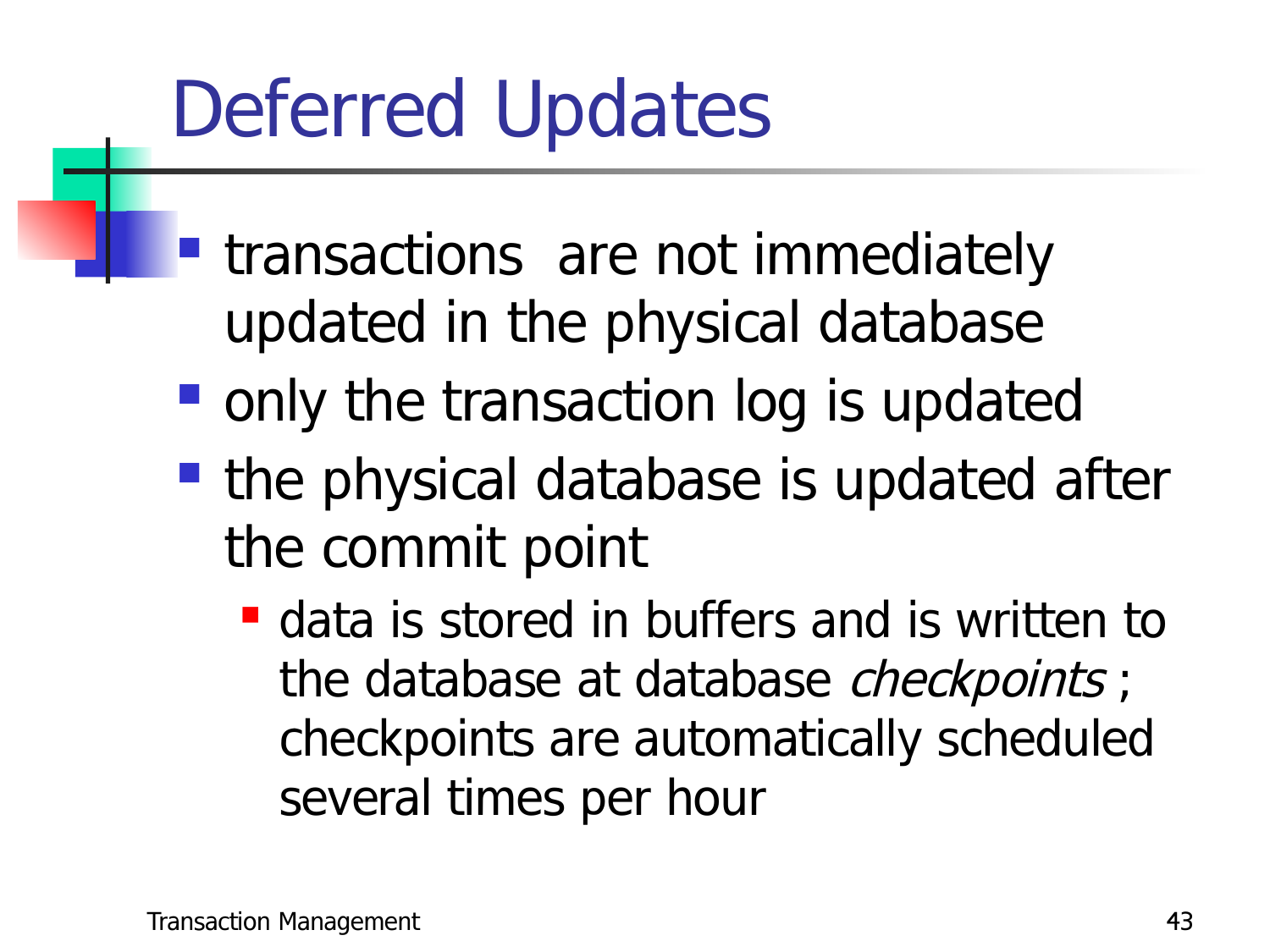

# Deferred Updates
transactions  are not immediately updated in the physical database
only the transaction log is updated
the physical database is updated after the commit point
data is stored in buffers and is written to the database at database checkpoints ; checkpoints are automatically scheduled several times per hour
Transaction Management
43